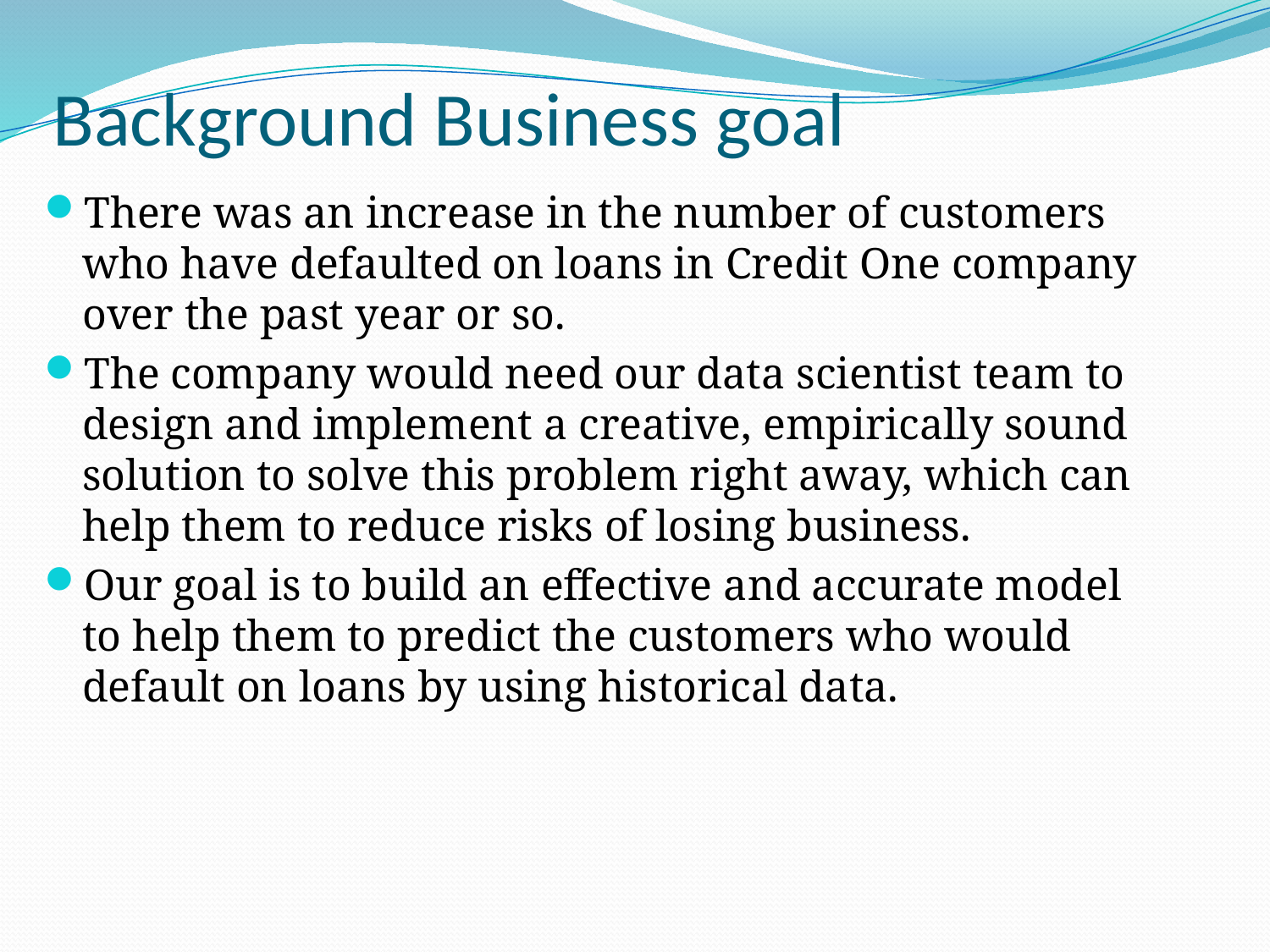

# Background Business goal
There was an increase in the number of customers who have defaulted on loans in Credit One company over the past year or so.
The company would need our data scientist team to design and implement a creative, empirically sound solution to solve this problem right away, which can help them to reduce risks of losing business.
Our goal is to build an effective and accurate model to help them to predict the customers who would default on loans by using historical data.